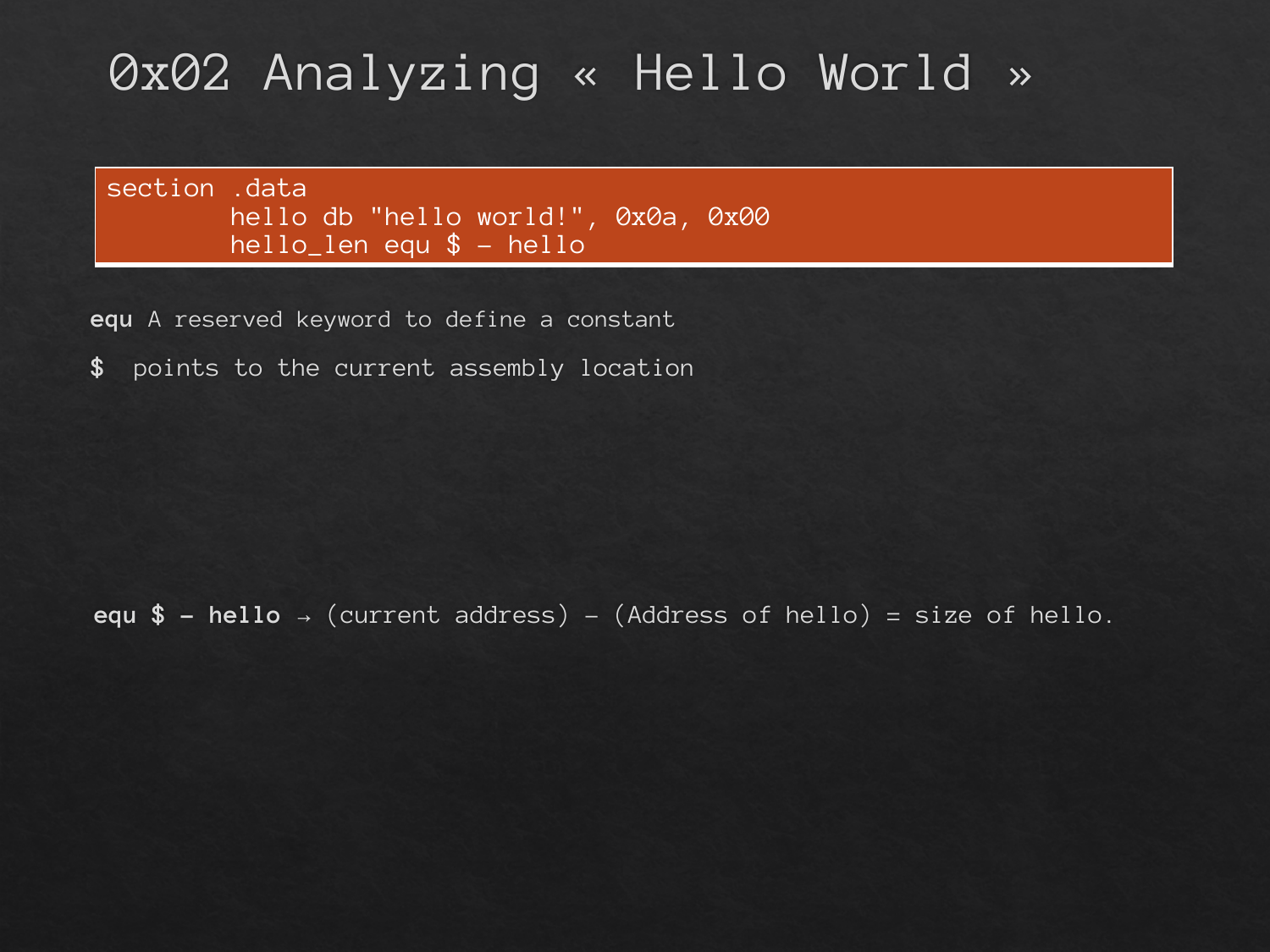

# 0x02 Analyzing « Hello World »

| section .data hello db "hello world!", 0x0a, 0x00 hello\_len equ $ - hello |
| --- |

equ A reserved keyword to define a constant
$  points to the current assembly location

equ $ - hello → (current address) - (Address of hello) = size of hello.